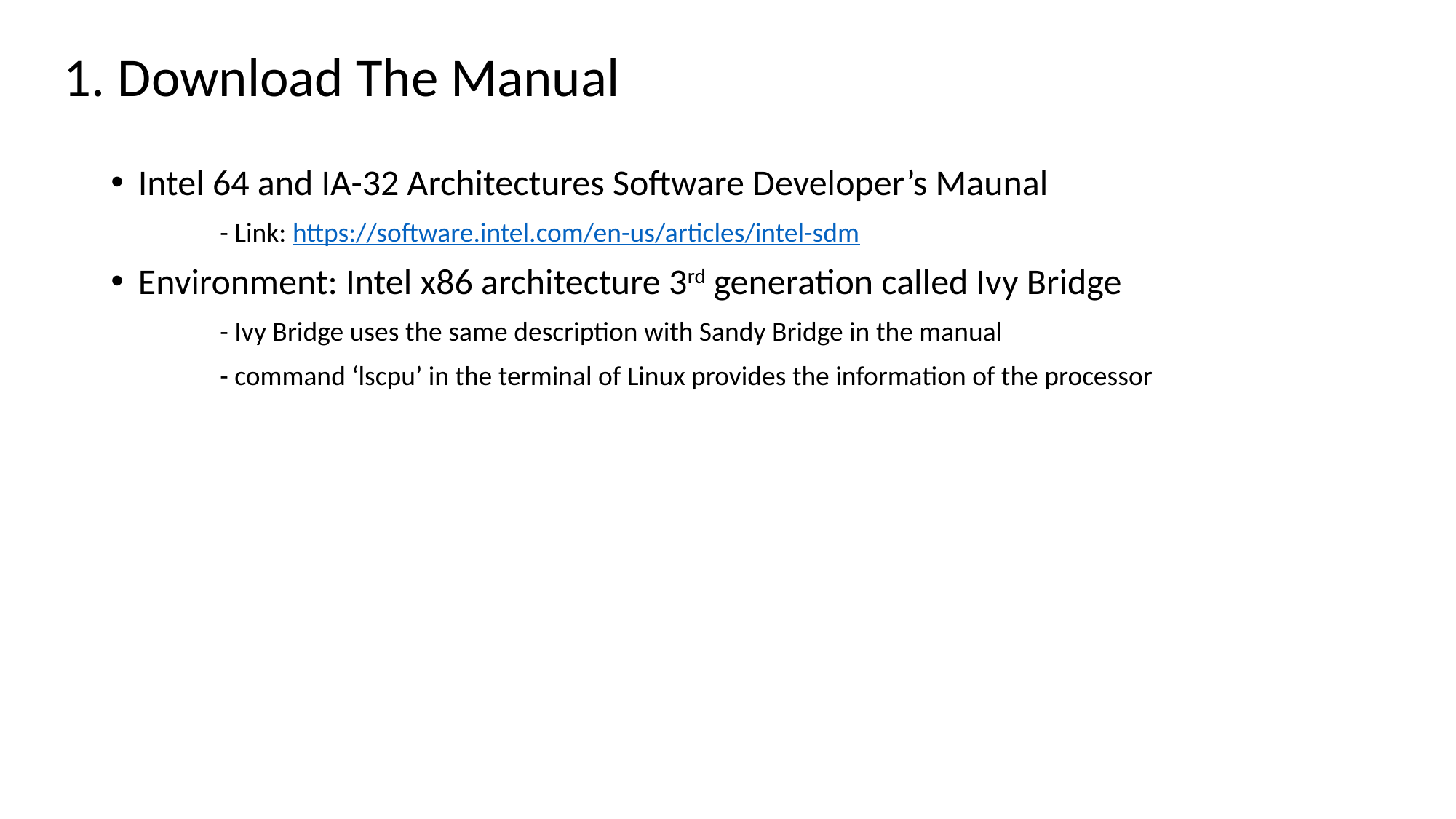

# 1. Download The Manual
Intel 64 and IA-32 Architectures Software Developer’s Maunal
	- Link: https://software.intel.com/en-us/articles/intel-sdm
Environment: Intel x86 architecture 3rd generation called Ivy Bridge
	- Ivy Bridge uses the same description with Sandy Bridge in the manual
	- command ‘lscpu’ in the terminal of Linux provides the information of the processor